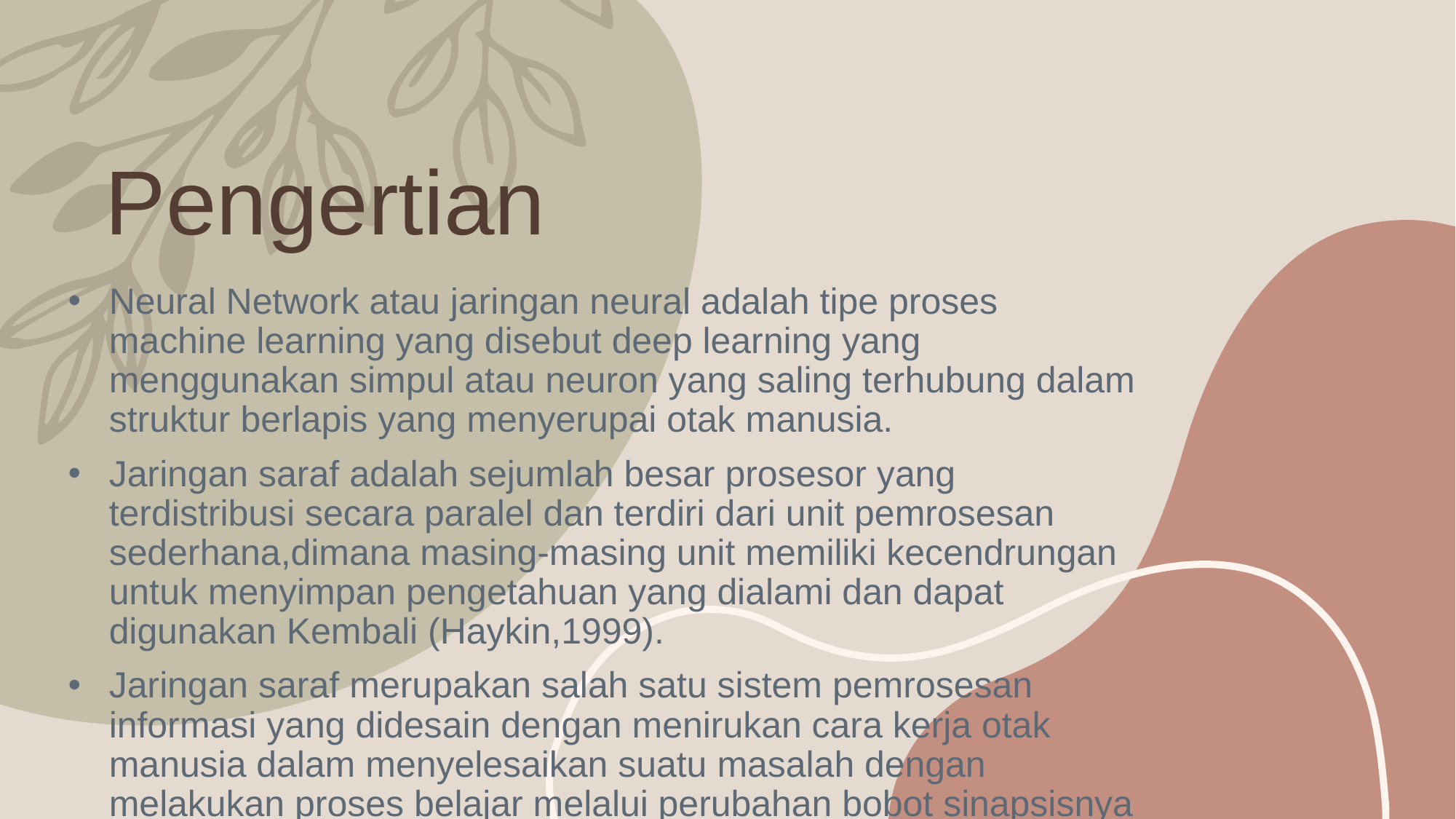

# Pengertian
Neural Network atau jaringan neural adalah tipe proses machine learning yang disebut deep learning yang menggunakan simpul atau neuron yang saling terhubung dalam struktur berlapis yang menyerupai otak manusia.
Jaringan saraf adalah sejumlah besar prosesor yang terdistribusi secara paralel dan terdiri dari unit pemrosesan sederhana,dimana masing-masing unit memiliki kecendrungan untuk menyimpan pengetahuan yang dialami dan dapat digunakan Kembali (Haykin,1999).
Jaringan saraf merupakan salah satu sistem pemrosesan informasi yang didesain dengan menirukan cara kerja otak manusia dalam menyelesaikan suatu masalah dengan melakukan proses belajar melalui perubahan bobot sinapsisnya (Suyanto,2013).